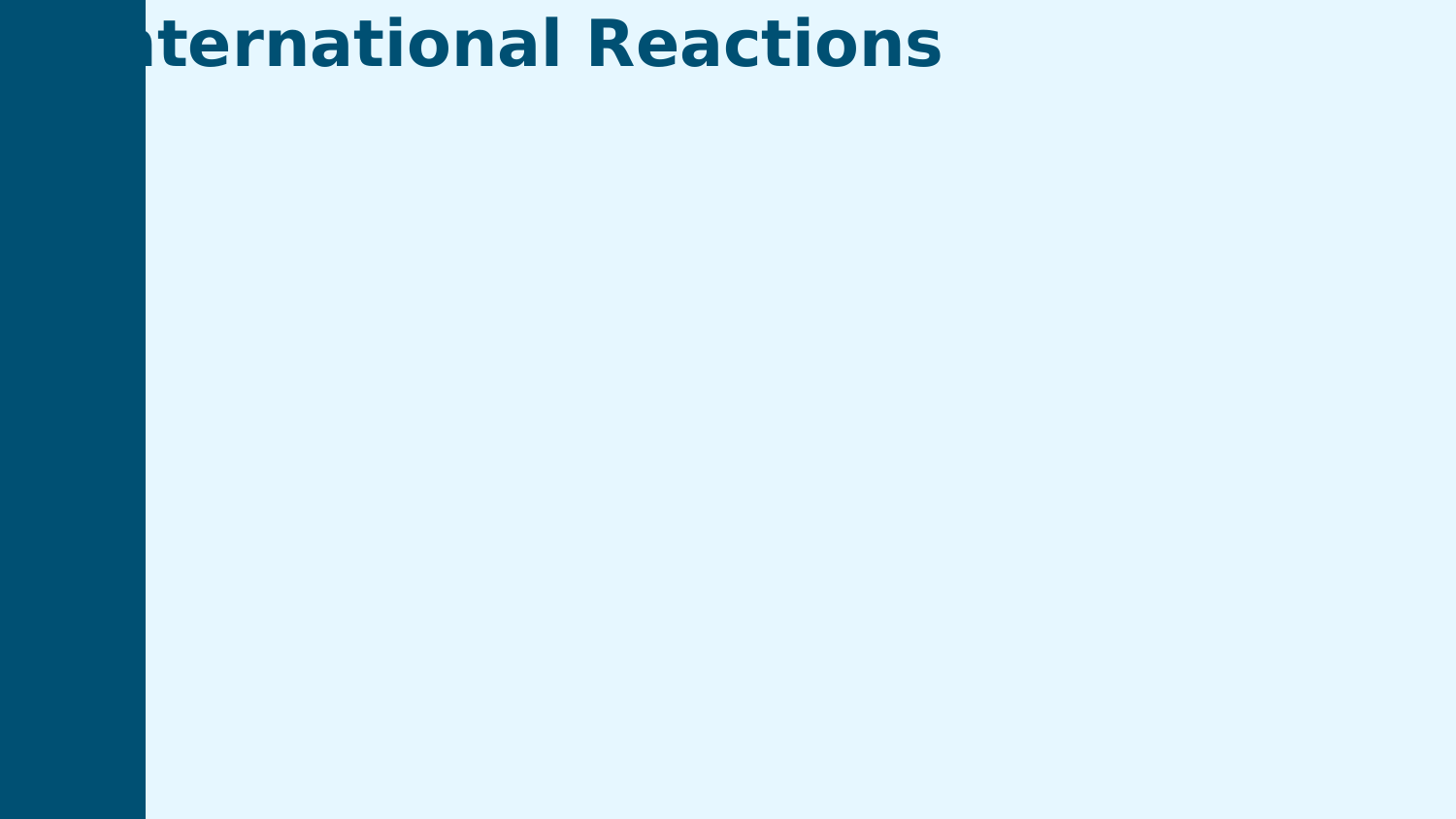

International Reactions
[Summarize any international reactions or condemnations mentioned in search results].